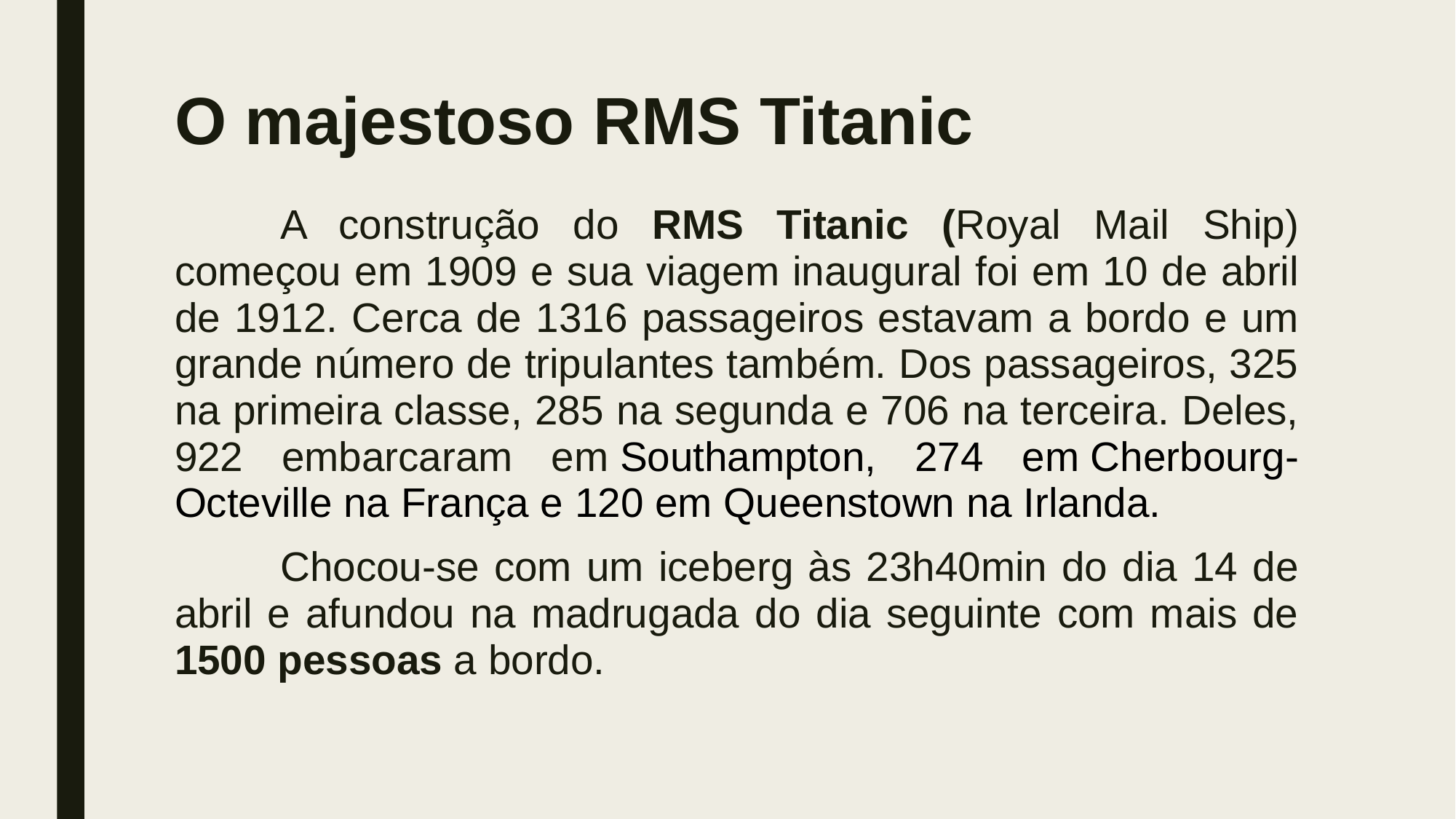

# O majestoso RMS Titanic
	A construção do RMS Titanic (Royal Mail Ship) começou em 1909 e sua viagem inaugural foi em 10 de abril de 1912. Cerca de 1316 passageiros estavam a bordo e um grande número de tripulantes também. Dos passageiros, 325 na primeira classe, 285 na segunda e 706 na terceira. Deles, 922 embarcaram em Southampton, 274 em Cherbourg-Octeville na França e 120 em Queenstown na Irlanda.
	Chocou-se com um iceberg às 23h40min do dia 14 de abril e afundou na madrugada do dia seguinte com mais de 1500 pessoas a bordo.